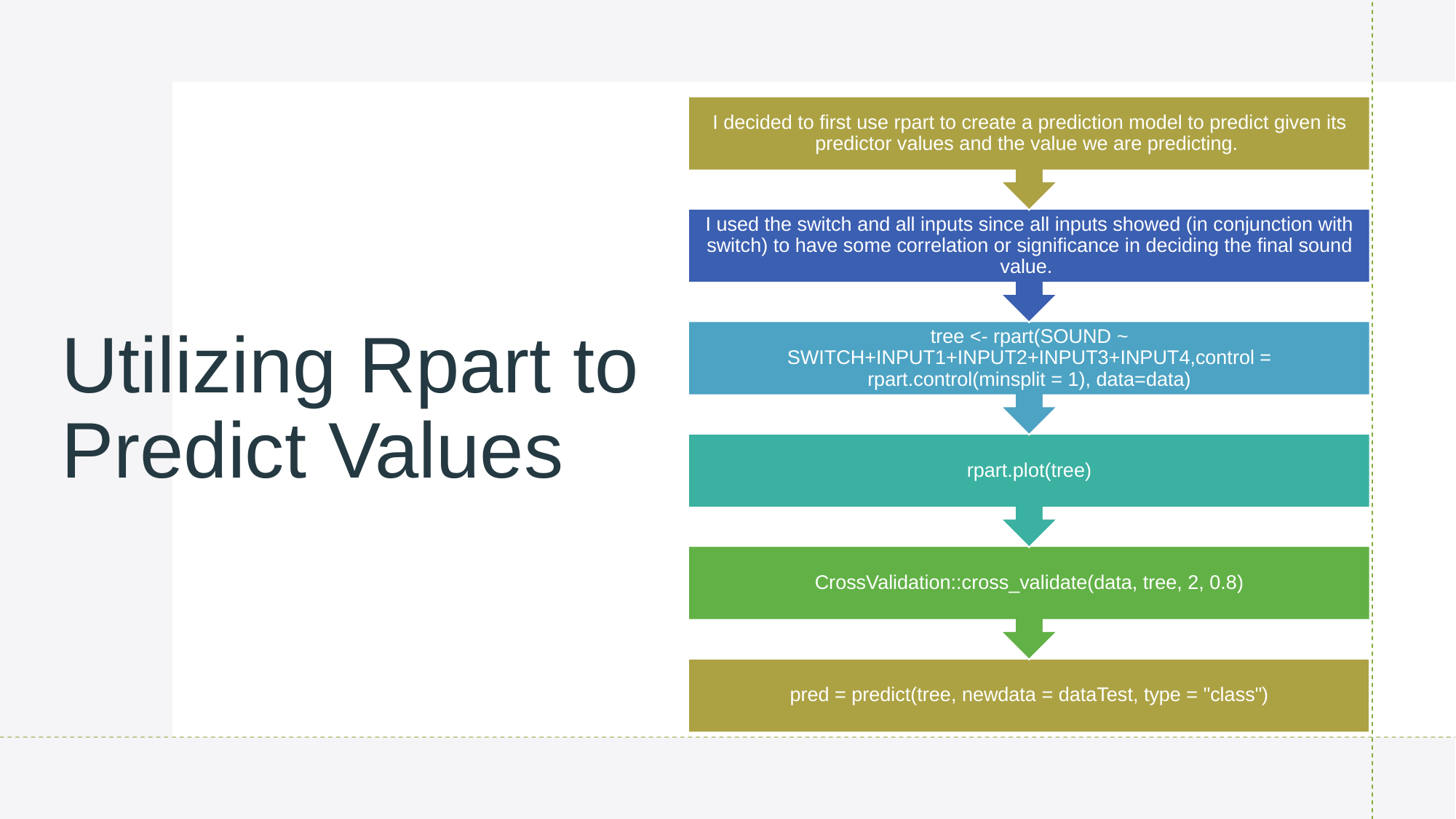

pred = predict(tree, newdata = dataTest, type = "class")
CrossValidation::cross_validate(data, tree, 2, 0.8)
rpart.plot(tree)
tree <- rpart(SOUND ~ SWITCH+INPUT1+INPUT2+INPUT3+INPUT4,control = rpart.control(minsplit = 1), data=data)
I used the switch and all inputs since all inputs showed (in conjunction with switch) to have some correlation or significance in deciding the final sound value.
I decided to first use rpart to create a prediction model to predict given its predictor values and the value we are predicting.
# Utilizing Rpart to Predict Values